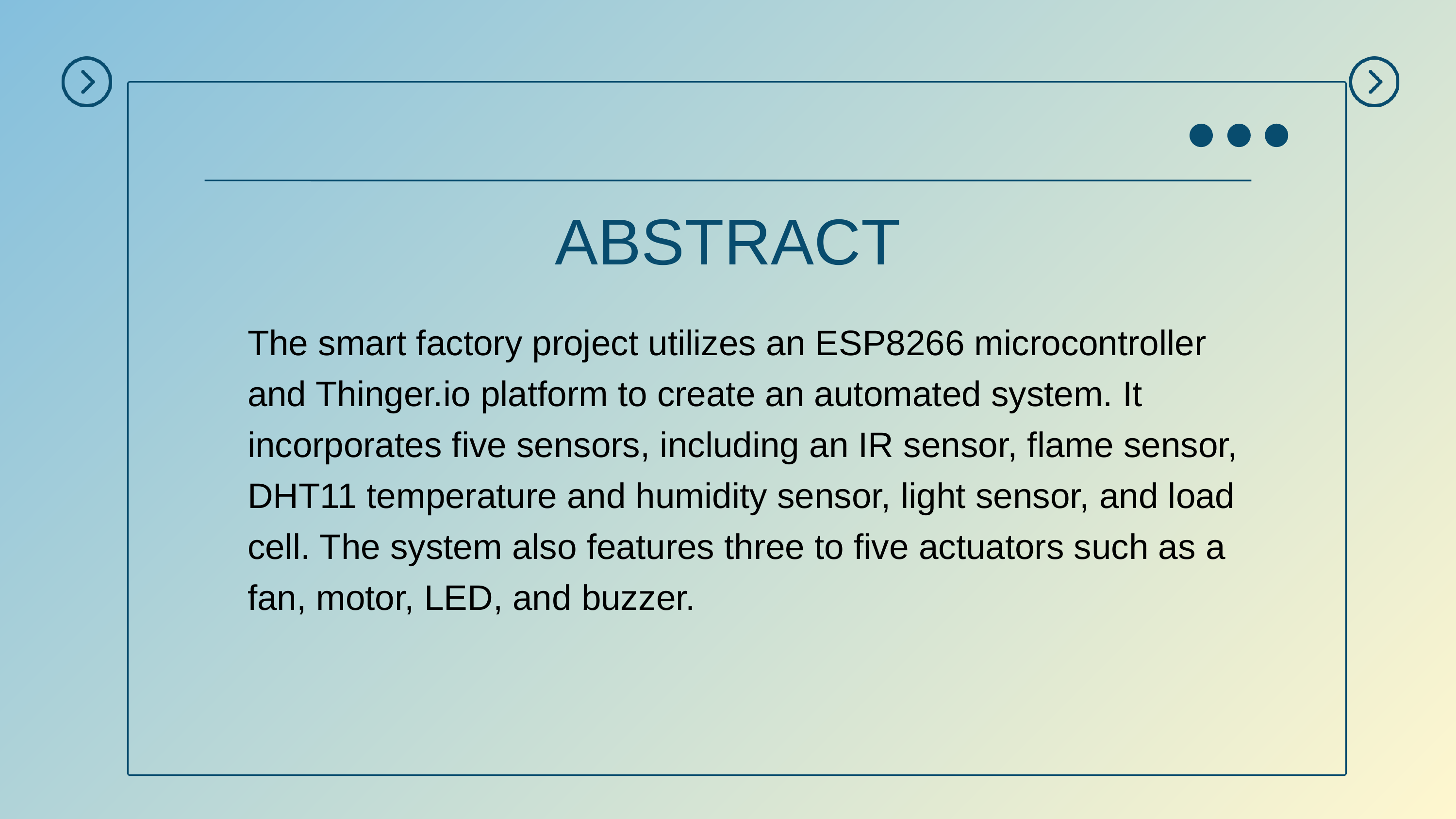

ABSTRACT
The smart factory project utilizes an ESP8266 microcontroller and Thinger.io platform to create an automated system. It incorporates five sensors, including an IR sensor, flame sensor, DHT11 temperature and humidity sensor, light sensor, and load cell. The system also features three to five actuators such as a fan, motor, LED, and buzzer.